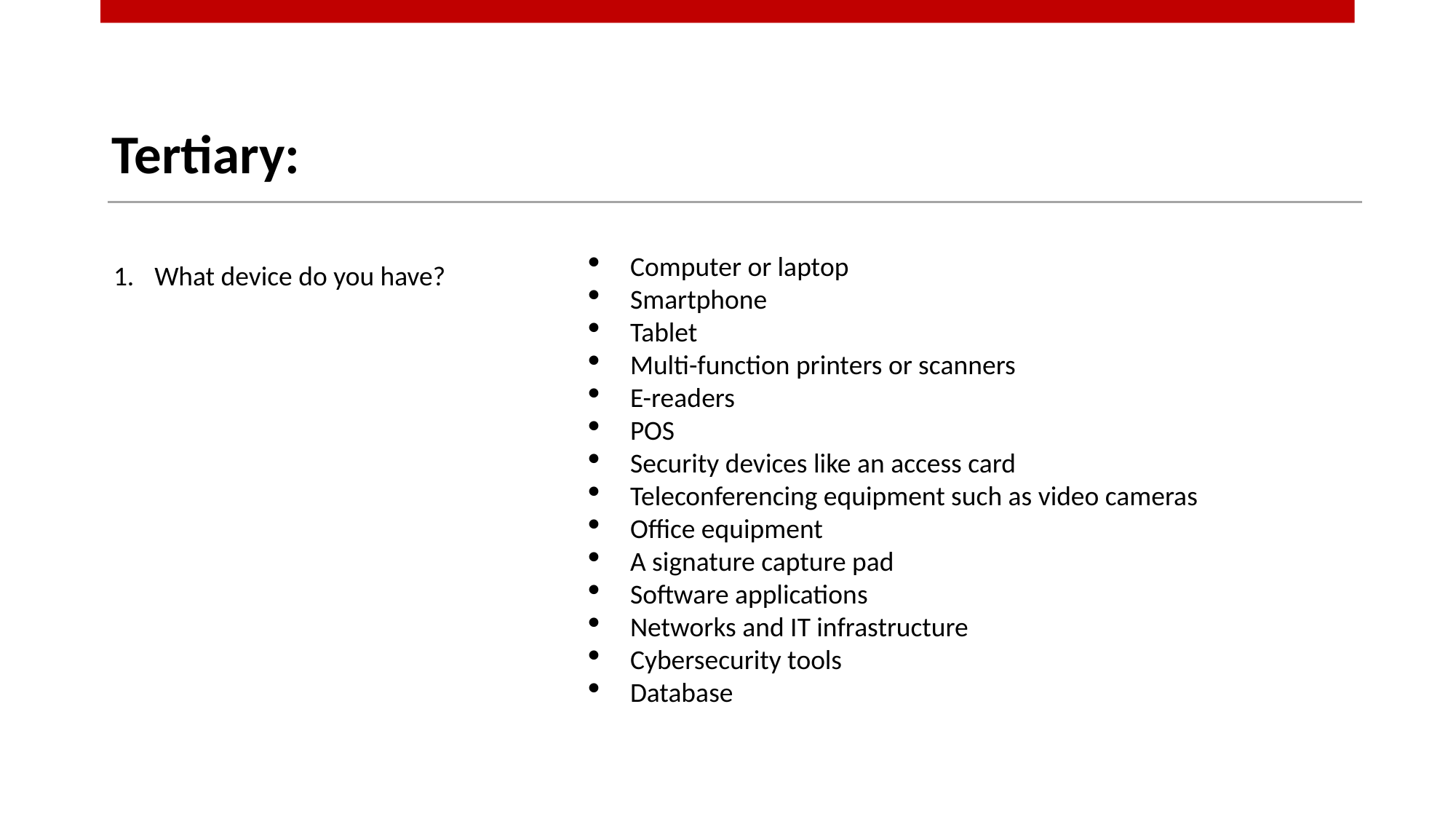

# Tertiary:
Computer or laptop
Smartphone
Tablet
Multi-function printers or scanners
E-readers
POS
Security devices like an access card
Teleconferencing equipment such as video cameras
Office equipment
A signature capture pad
Software applications
Networks and IT infrastructure
Cybersecurity tools
Database
What device do you have?

11